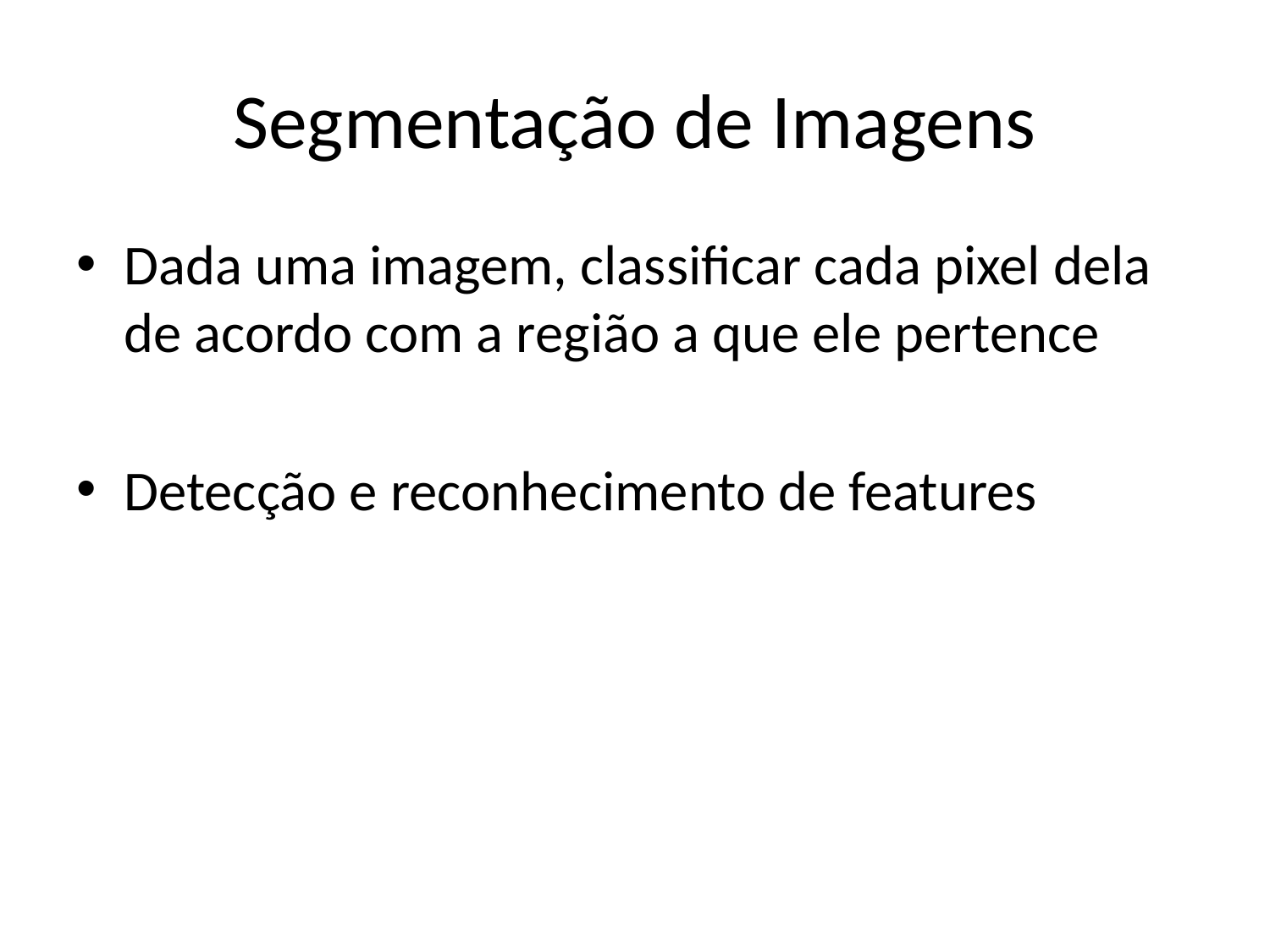

# Segmentação de Imagens
Dada uma imagem, classificar cada pixel dela de acordo com a região a que ele pertence

Detecção e reconhecimento de features